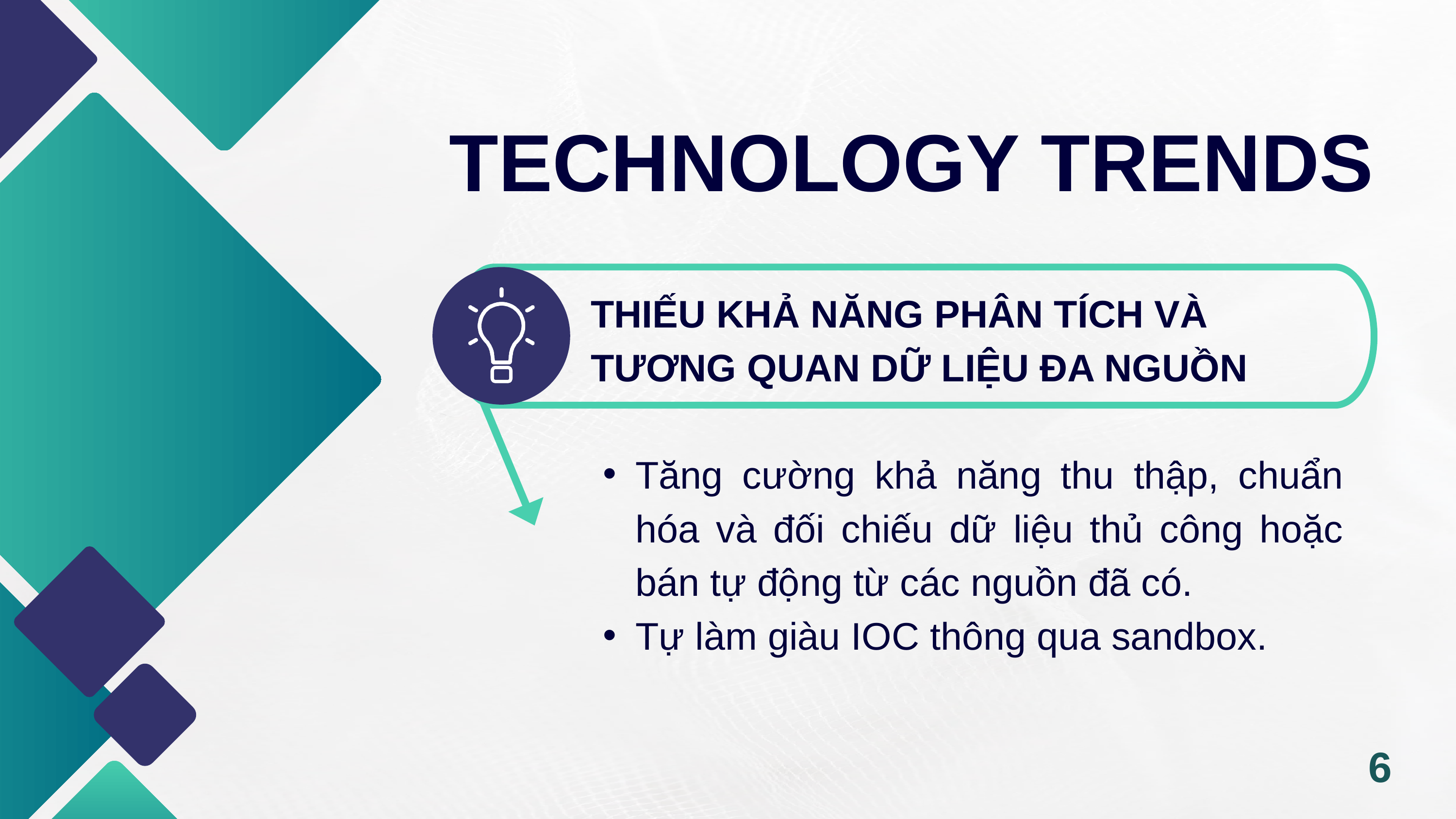

TECHNOLOGY TRENDS

THIẾU KHẢ NĂNG PHÂN TÍCH VÀ TƯƠNG QUAN DỮ LIỆU ĐA NGUỒN

Tăng cường khả năng thu thập, chuẩn hóa và đối chiếu dữ liệu thủ công hoặc bán tự động từ các nguồn đã có.
Tự làm giàu IOC thông qua sandbox.

6